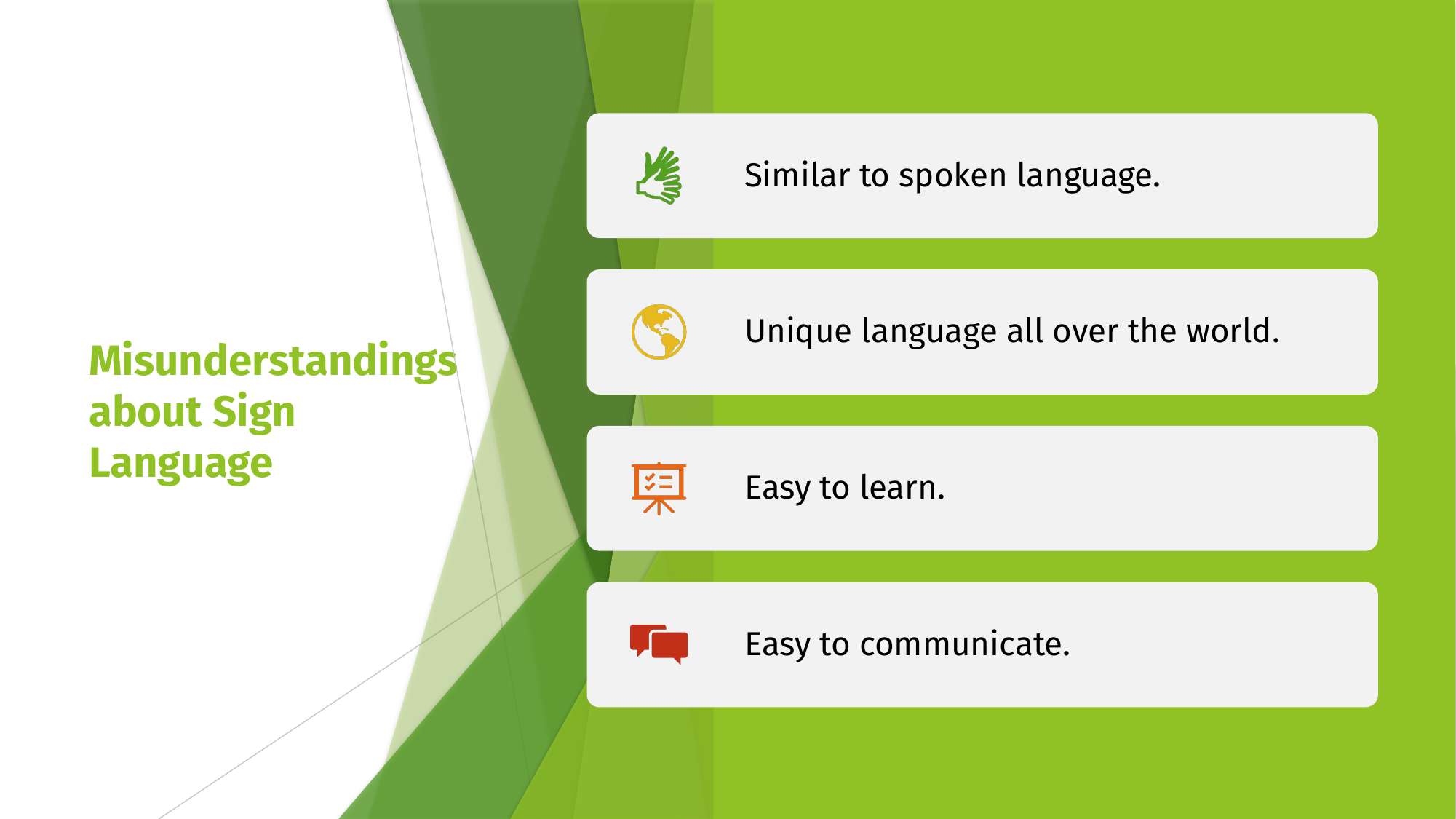

Similar to spoken language.
Unique language all over the world.
Easy to learn.
Easy to communicate.
# Misunderstandings about Sign Language